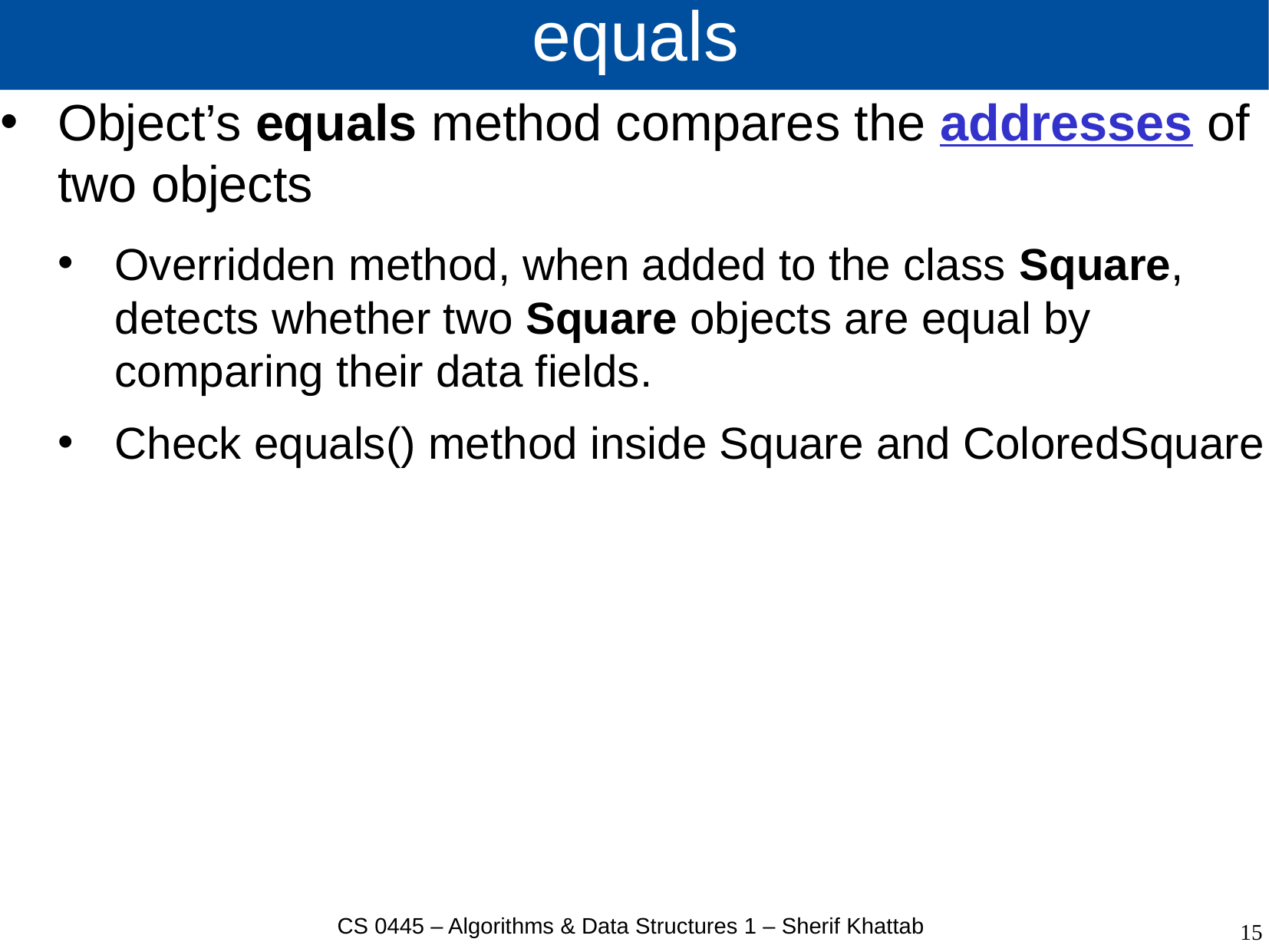

# equals
Object’s equals method compares the addresses of two objects
Overridden method, when added to the class Square, detects whether two Square objects are equal by
comparing their data fields.
Check equals() method inside Square and ColoredSquare
CS 0445 – Algorithms & Data Structures 1 – Sherif Khattab
15